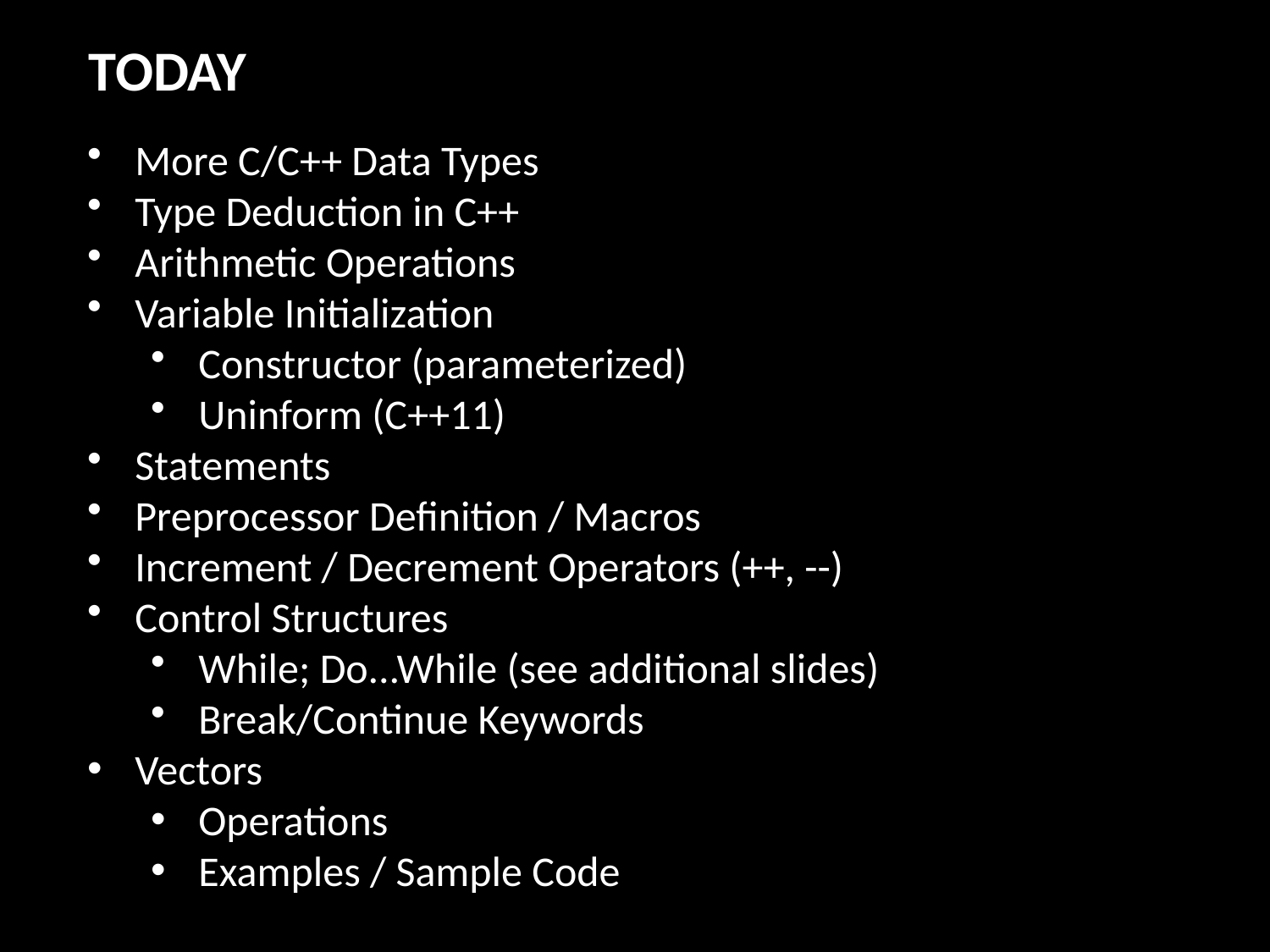

TODAY
More C/C++ Data Types
Type Deduction in C++
Arithmetic Operations
Variable Initialization
Constructor (parameterized)
Uninform (C++11)
Statements
Preprocessor Definition / Macros
Increment / Decrement Operators (++, --)
Control Structures
While; Do...While (see additional slides)
Break/Continue Keywords
Vectors
Operations
Examples / Sample Code